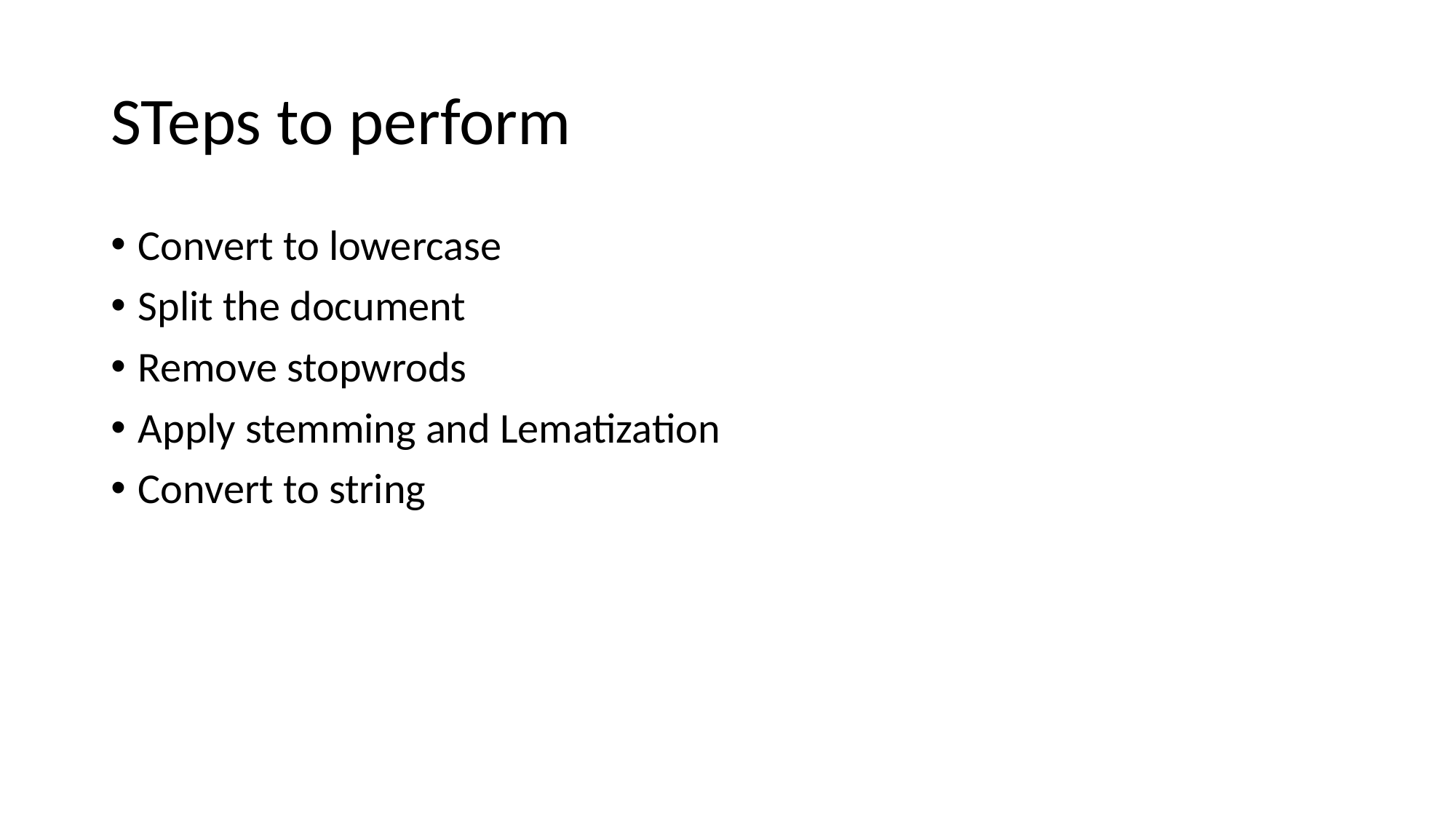

# STeps to perform
Convert to lowercase
Split the document
Remove stopwrods
Apply stemming and Lematization
Convert to string